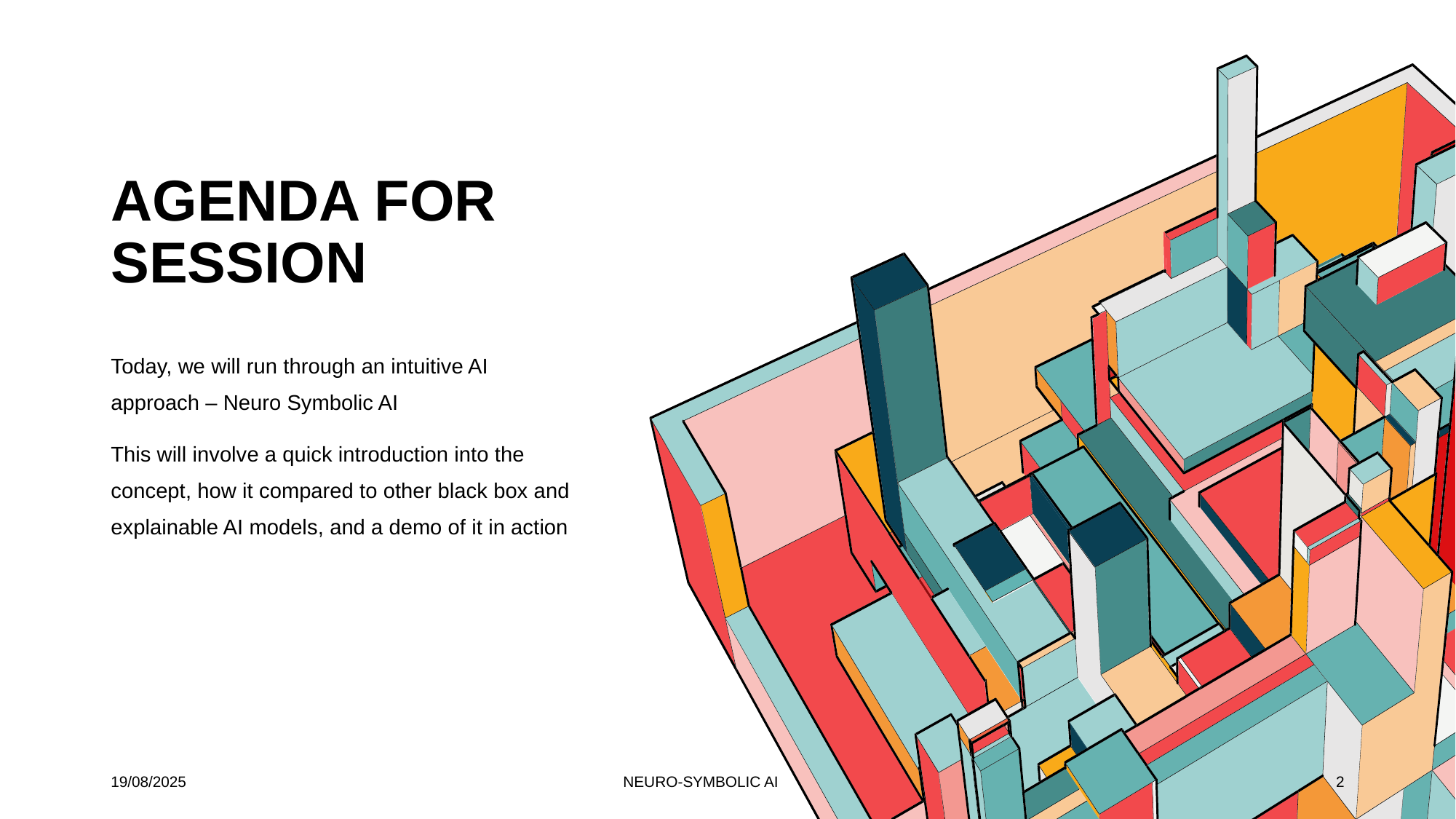

# AGENDA FOR SESSION
Today, we will run through an intuitive AI approach – Neuro Symbolic AI
This will involve a quick introduction into the concept, how it compared to other black box and explainable AI models, and a demo of it in action

19/08/2025
NEURO-SYMBOLIC AI
2